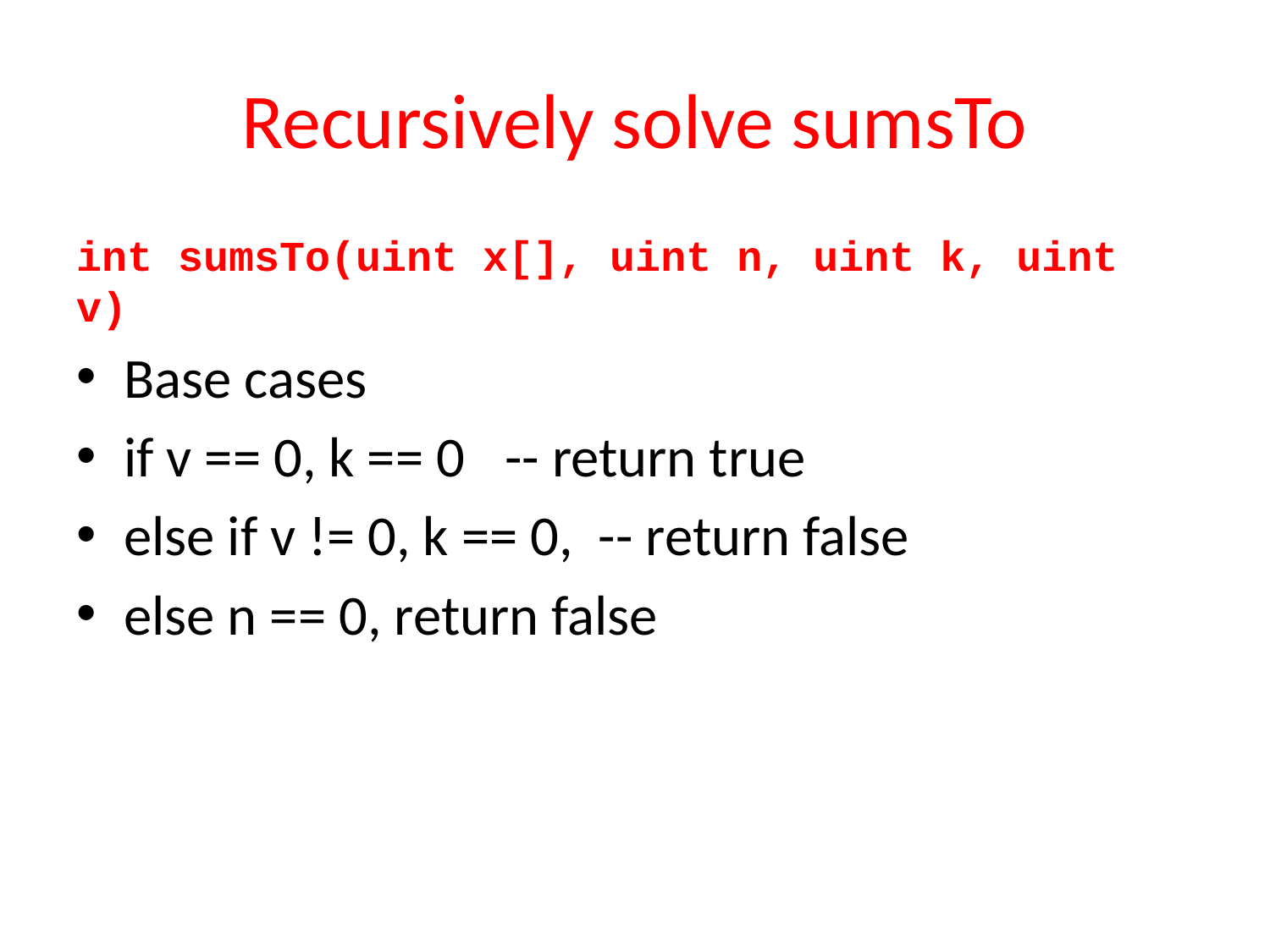

# Recursively solve sumsTo
int sumsTo(uint x[], uint n, uint k, uint v)
Base cases
if v == 0, k == 0	-- return true
else if v != 0, k == 0,  -- return false
else n == 0, return false